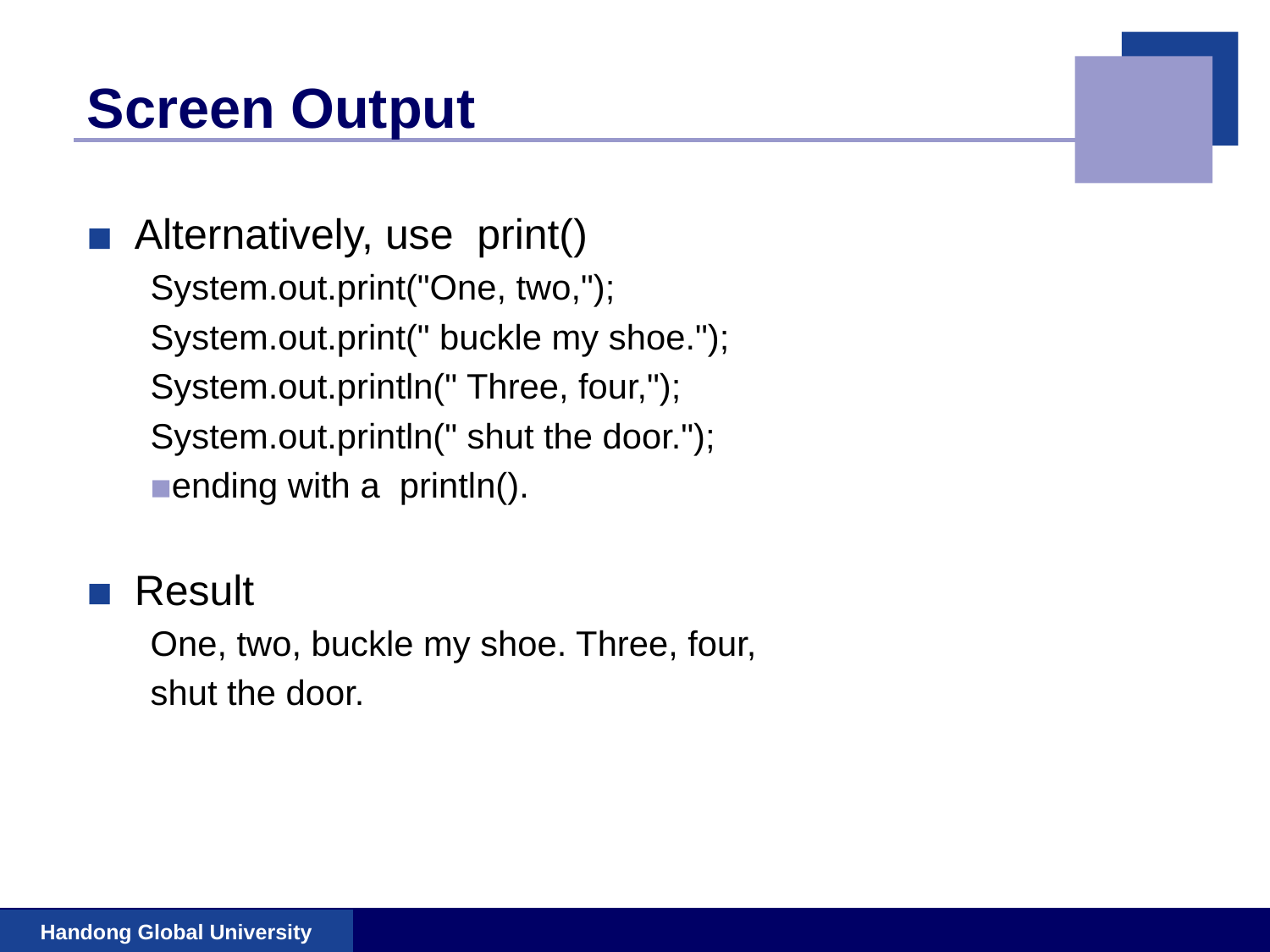

# Screen Output
Alternatively, use  print()
System.out.print("One, two,");
System.out.print(" buckle my shoe.");
System.out.println(" Three, four,");
System.out.println(" shut the door.");
ending with a  println().

Result
One, two, buckle my shoe. Three, four,
shut the door.